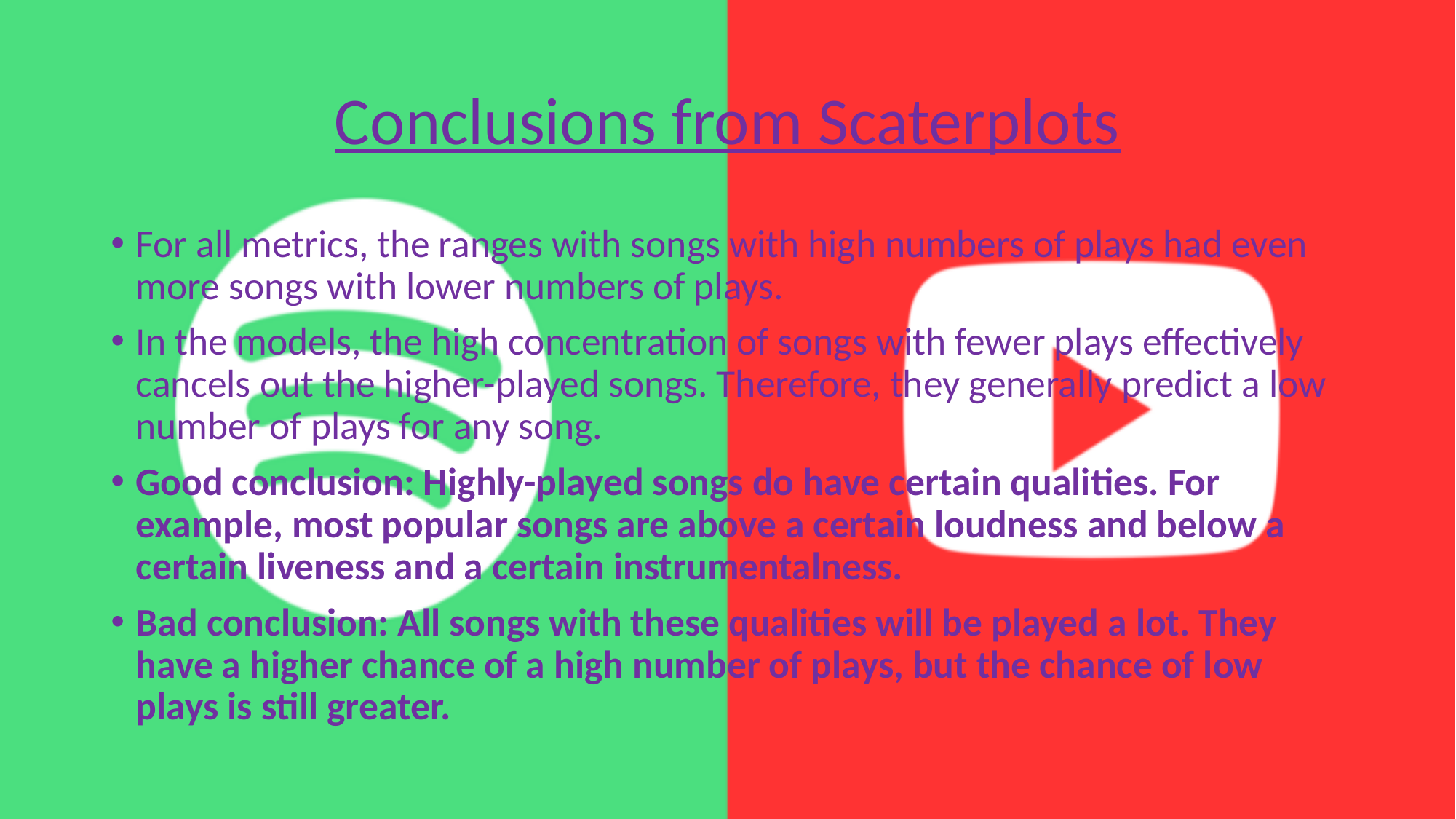

# Conclusions from Scaterplots
For all metrics, the ranges with songs with high numbers of plays had even more songs with lower numbers of plays.
In the models, the high concentration of songs with fewer plays effectively cancels out the higher-played songs. Therefore, they generally predict a low number of plays for any song.
Good conclusion: Highly-played songs do have certain qualities. For example, most popular songs are above a certain loudness and below a certain liveness and a certain instrumentalness.
Bad conclusion: All songs with these qualities will be played a lot. They have a higher chance of a high number of plays, but the chance of low plays is still greater.